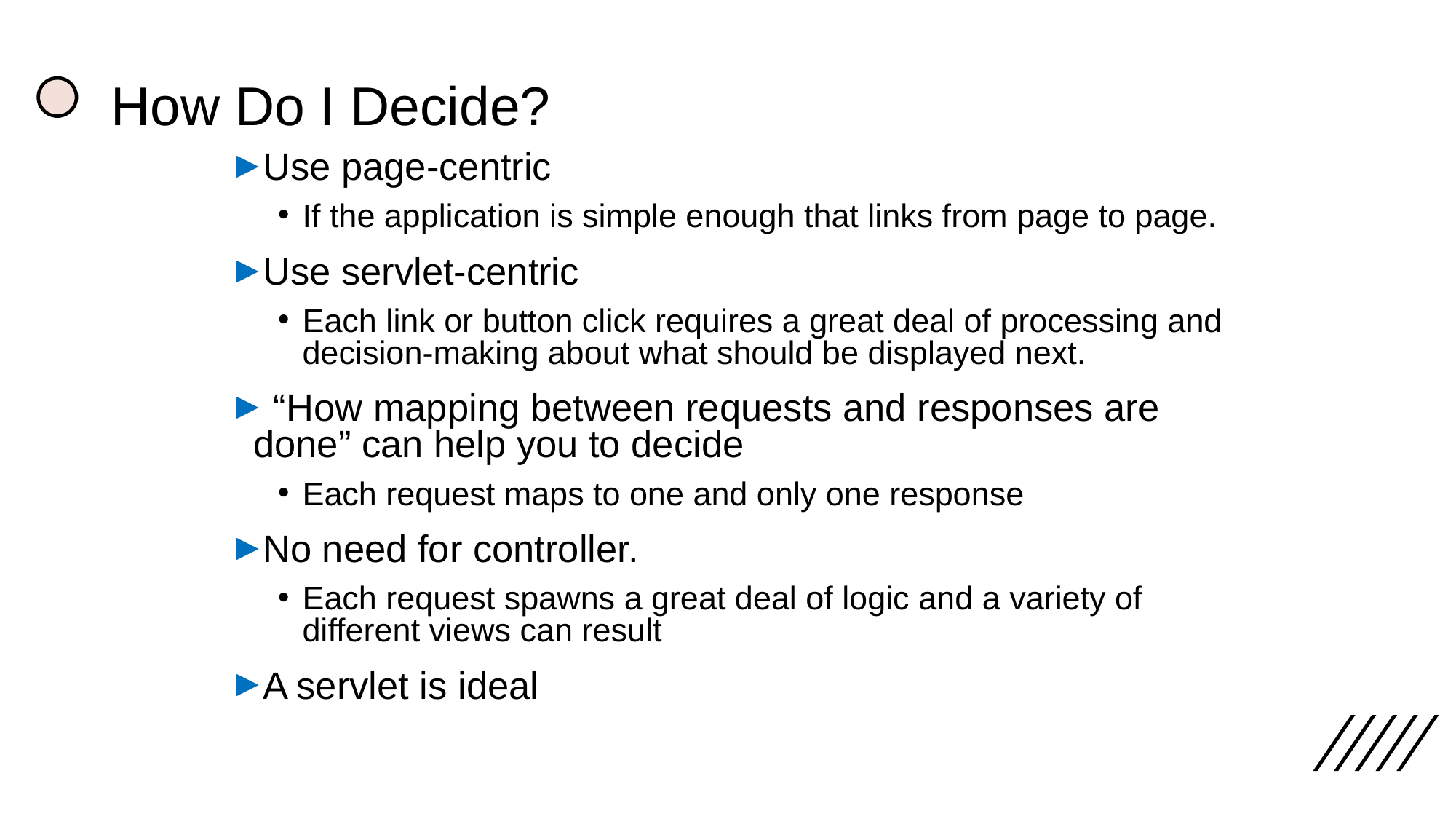

# How Do I Decide?
Use page-centric
If the application is simple enough that links from page to page.
Use servlet-centric
Each link or button click requires a great deal of processing and decision-making about what should be displayed next.
 “How mapping between requests and responses are done” can help you to decide
Each request maps to one and only one response
No need for controller.
Each request spawns a great deal of logic and a variety of different views can result
A servlet is ideal